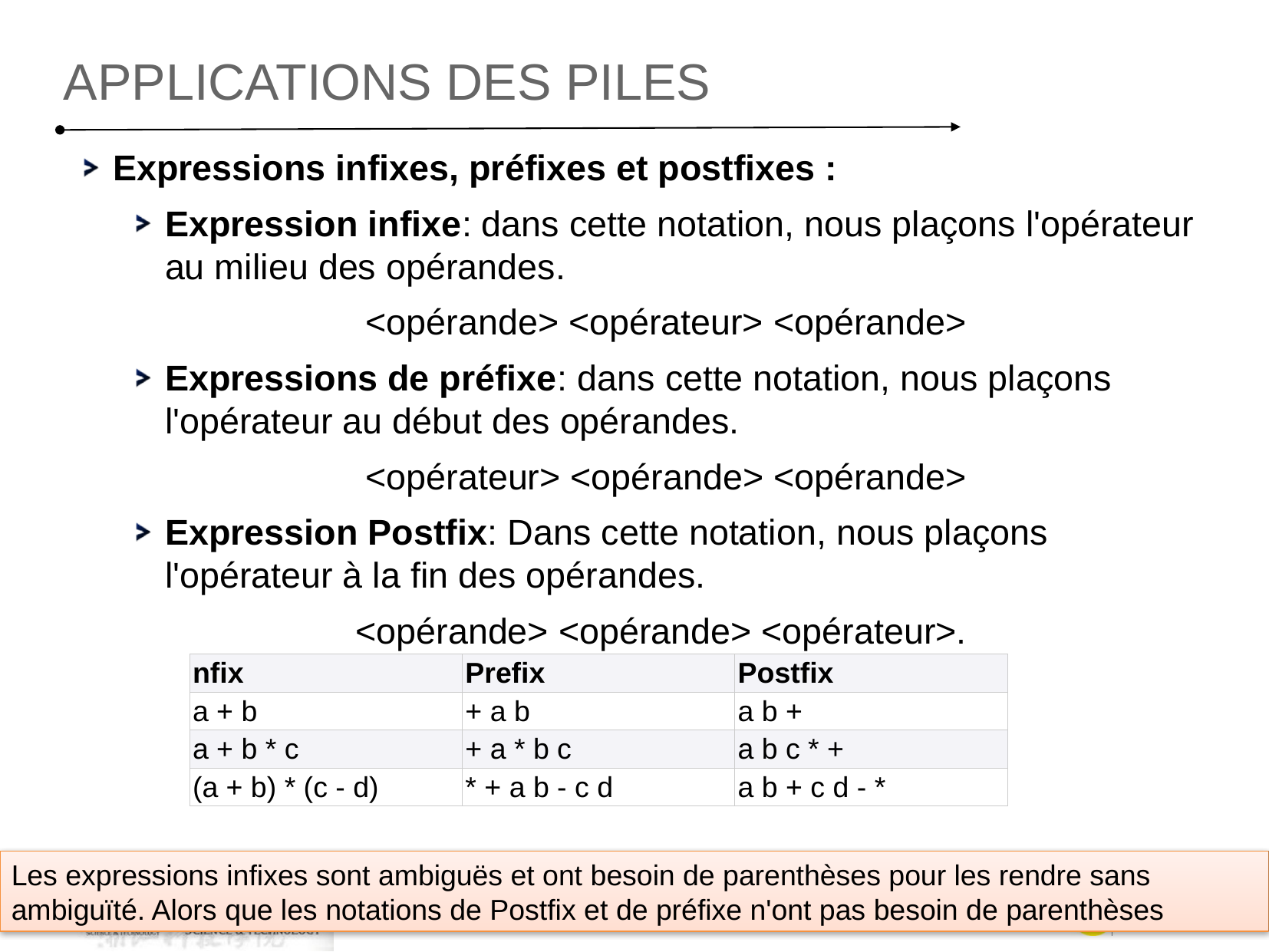

Applications des piles
Expressions infixes, préfixes et postfixes :
Expression infixe: dans cette notation, nous plaçons l'opérateur au milieu des opérandes.
<opérande> <opérateur> <opérande>
Expressions de préfixe: dans cette notation, nous plaçons l'opérateur au début des opérandes.
<opérateur> <opérande> <opérande>
Expression Postfix: Dans cette notation, nous plaçons l'opérateur à la fin des opérandes.
<opérande> <opérande> <opérateur>.
| nfix | Prefix | Postfix |
| --- | --- | --- |
| a + b | + a b | a b + |
| a + b \* c | + a \* b c | a b c \* + |
| (a + b) \* (c - d) | \* + a b - c d | a b + c d - \* |
Les expressions infixes sont ambiguës et ont besoin de parenthèses pour les rendre sans ambiguïté. Alors que les notations de Postfix et de préfixe n'ont pas besoin de parenthèses